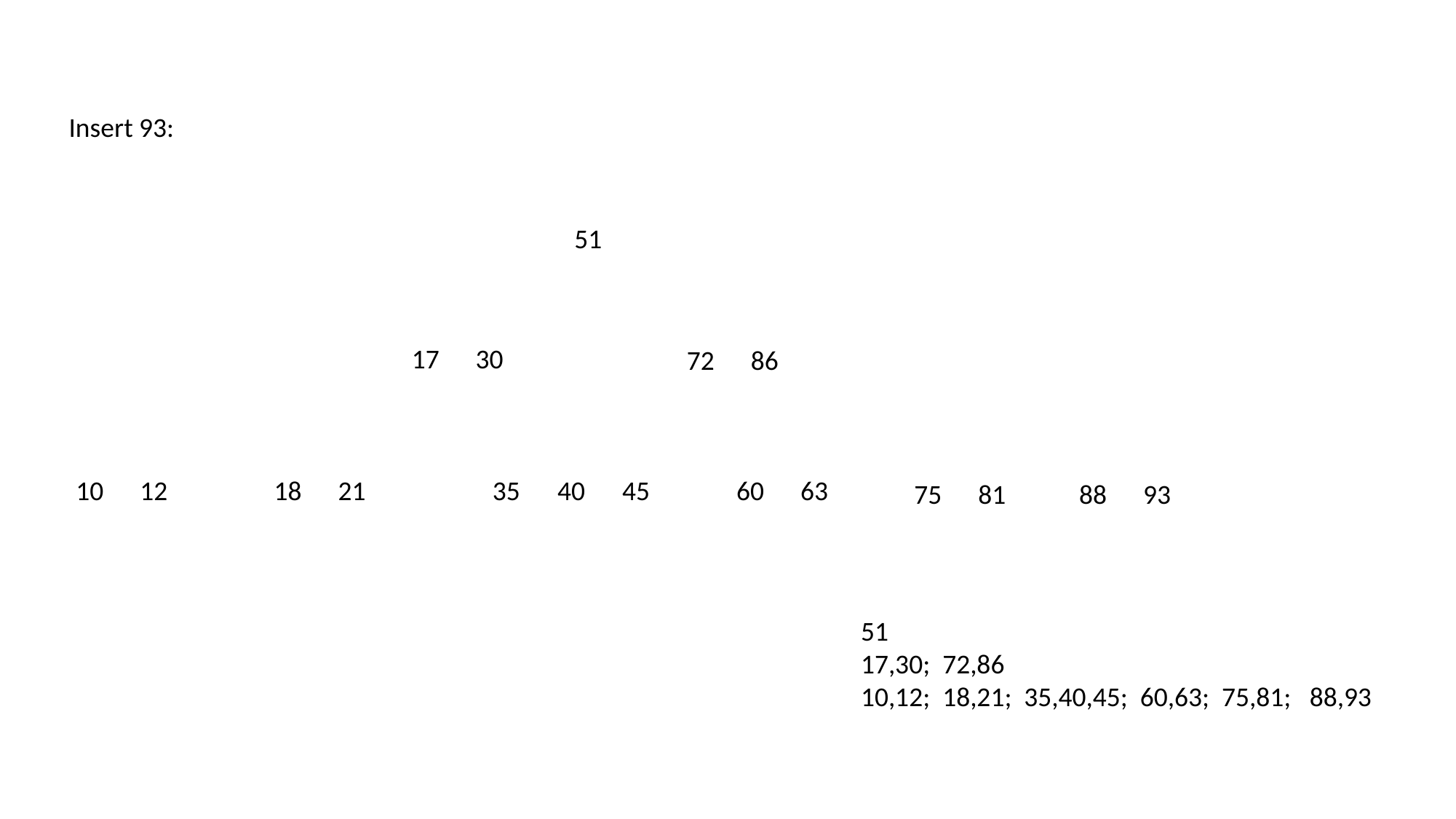

Insert 93:
| 51 |
| --- |
| 17 | 30 |
| --- | --- |
| 72 | 86 |
| --- | --- |
| 10 | 12 |
| --- | --- |
| 18 | 21 |
| --- | --- |
| 35 | 40 | 45 |
| --- | --- | --- |
| 60 | 63 |
| --- | --- |
| 75 | 81 |
| --- | --- |
| 88 | 93 |
| --- | --- |
51
17,30;  72,86
10,12;  18,21;  35,40,45;  60,63;  75,81;   88,93